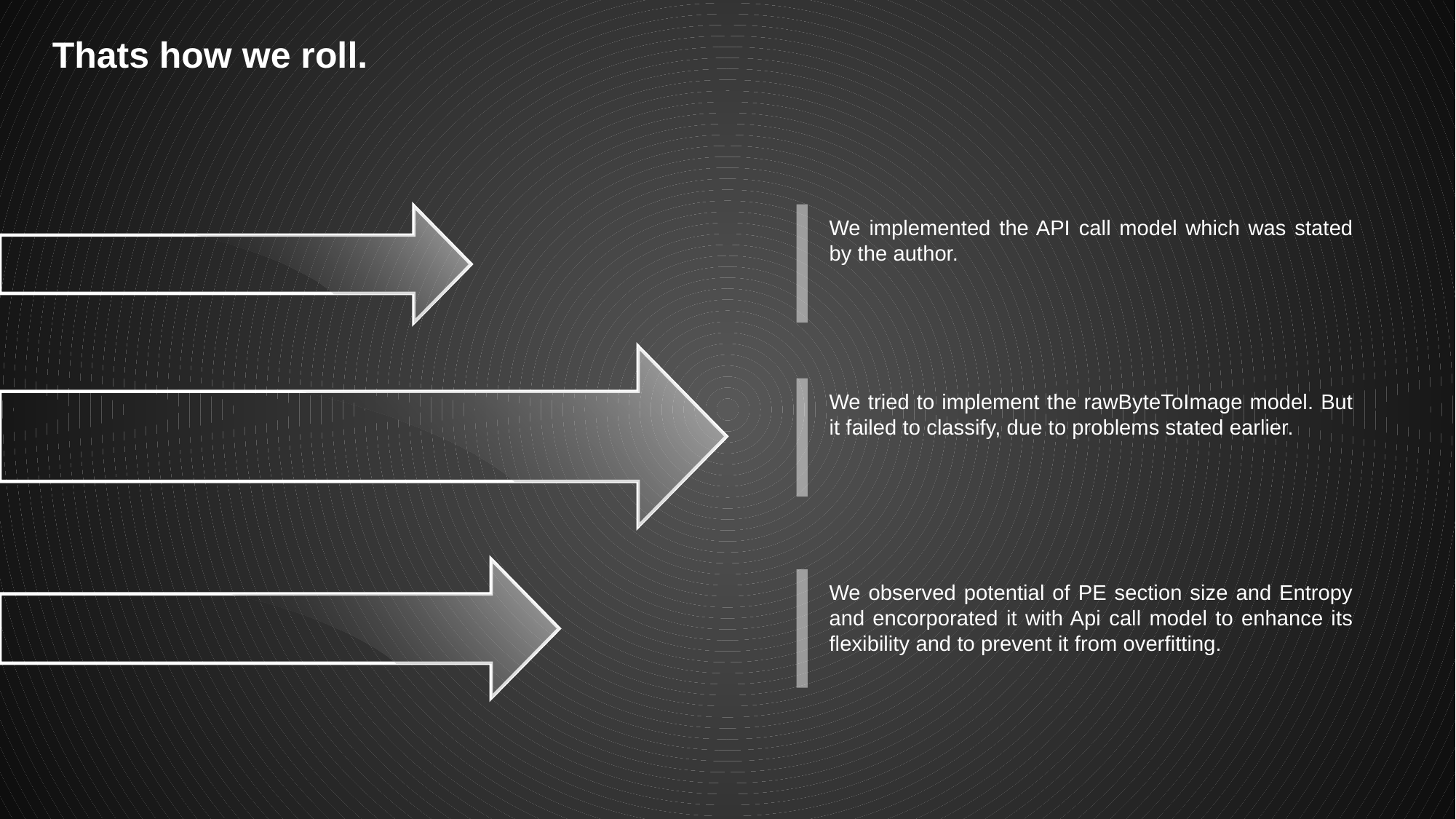

Thats how we roll.

We implemented the API call model which was stated by the author.

We tried to implement the rawByteToImage model. But it failed to classify, due to problems stated earlier.

We observed potential of PE section size and Entropy and encorporated it with Api call model to enhance its flexibility and to prevent it from overfitting.